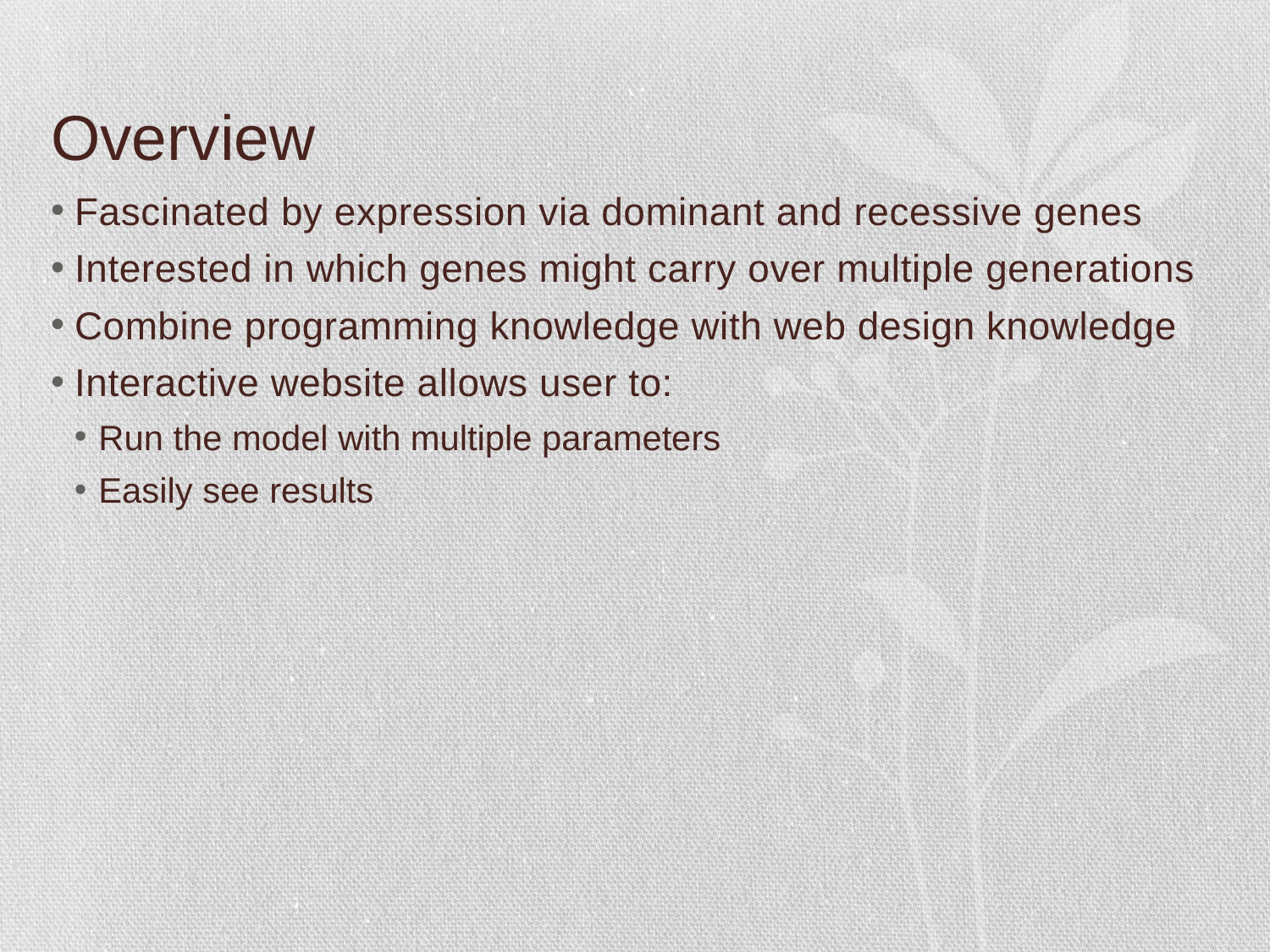

# Overview
Fascinated by expression via dominant and recessive genes
Interested in which genes might carry over multiple generations
Combine programming knowledge with web design knowledge
Interactive website allows user to:
Run the model with multiple parameters
Easily see results